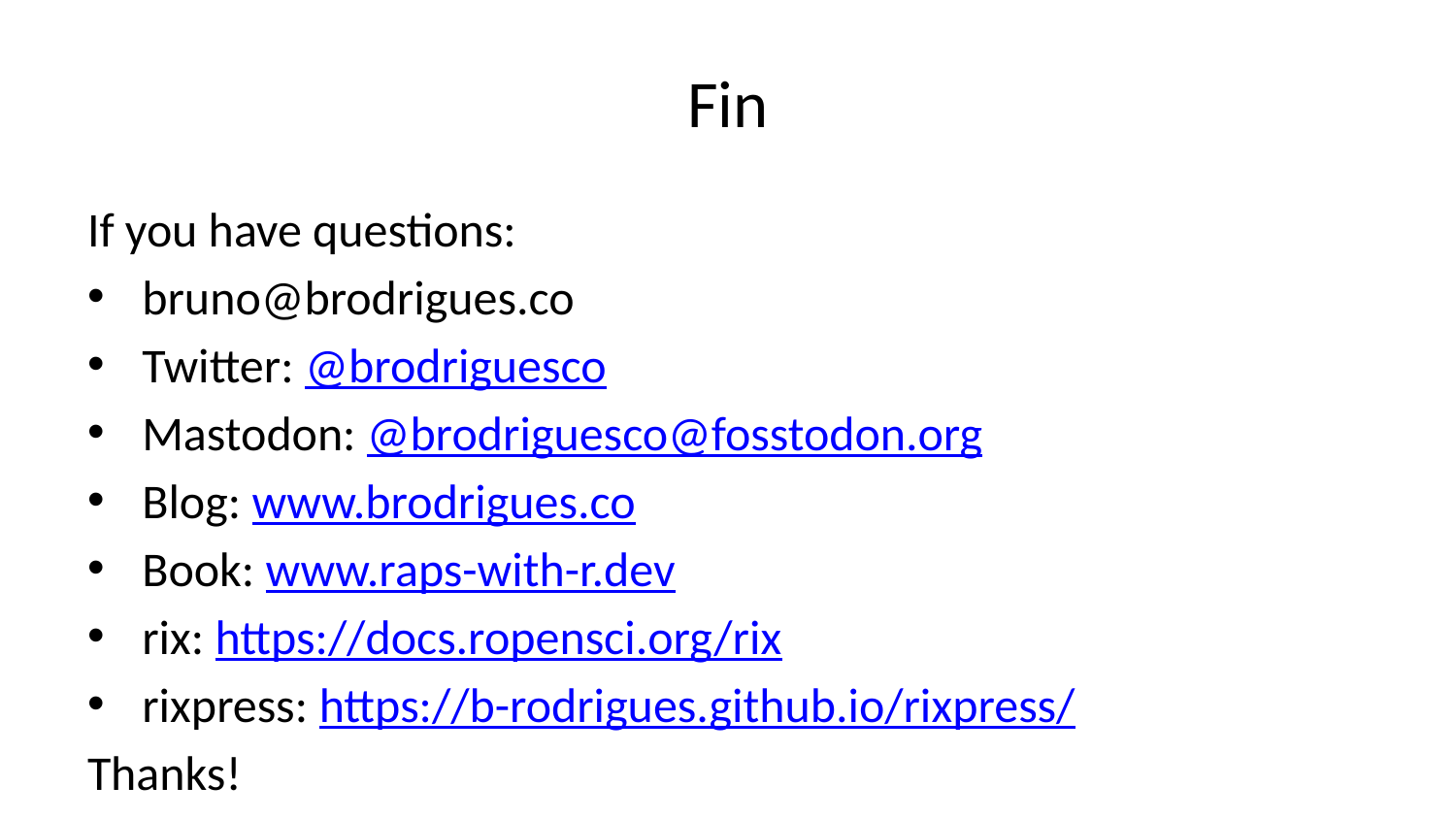

# Fin
If you have questions:
bruno@brodrigues.co
Twitter: @brodriguesco
Mastodon: @brodriguesco@fosstodon.org
Blog: www.brodrigues.co
Book: www.raps-with-r.dev
rix: https://docs.ropensci.org/rix
rixpress: https://b-rodrigues.github.io/rixpress/
Thanks!